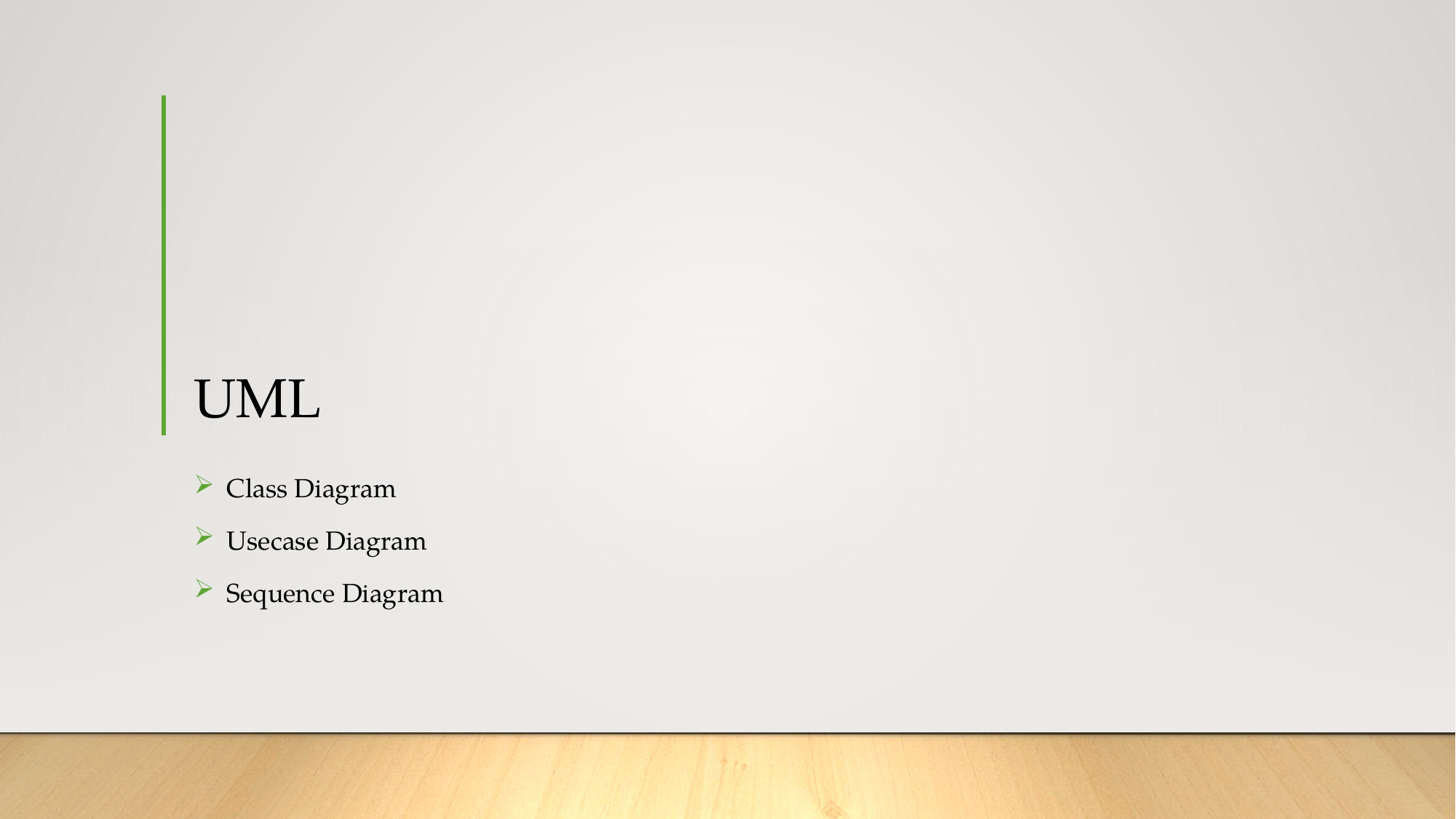

# UML
Class Diagram
Usecase Diagram
Sequence Diagram